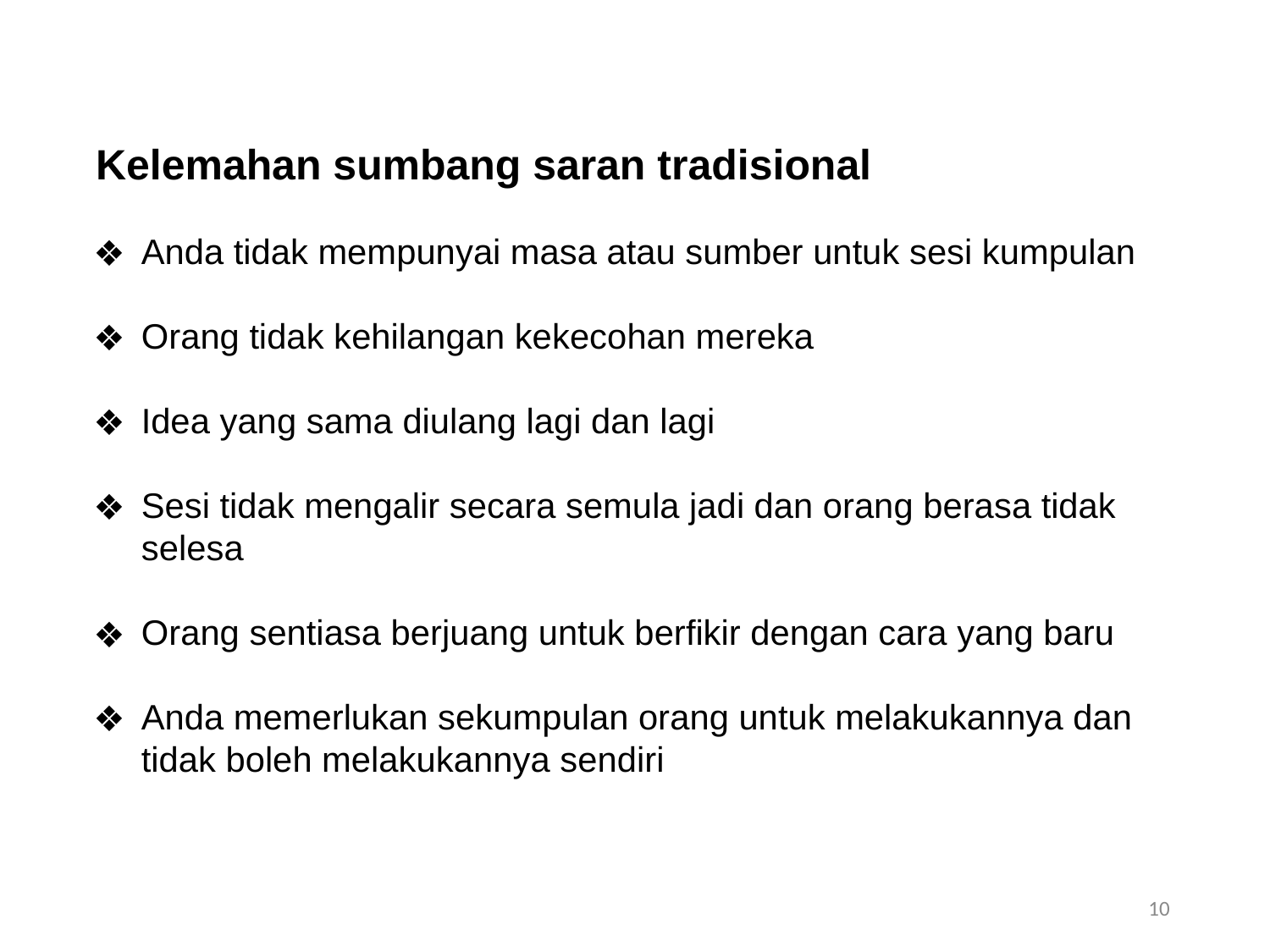

Kelemahan sumbang saran tradisional
Anda tidak mempunyai masa atau sumber untuk sesi kumpulan

Orang tidak kehilangan kekecohan mereka

Idea yang sama diulang lagi dan lagi

Sesi tidak mengalir secara semula jadi dan orang berasa tidak selesa

Orang sentiasa berjuang untuk berfikir dengan cara yang baru

Anda memerlukan sekumpulan orang untuk melakukannya dan tidak boleh melakukannya sendiri

10